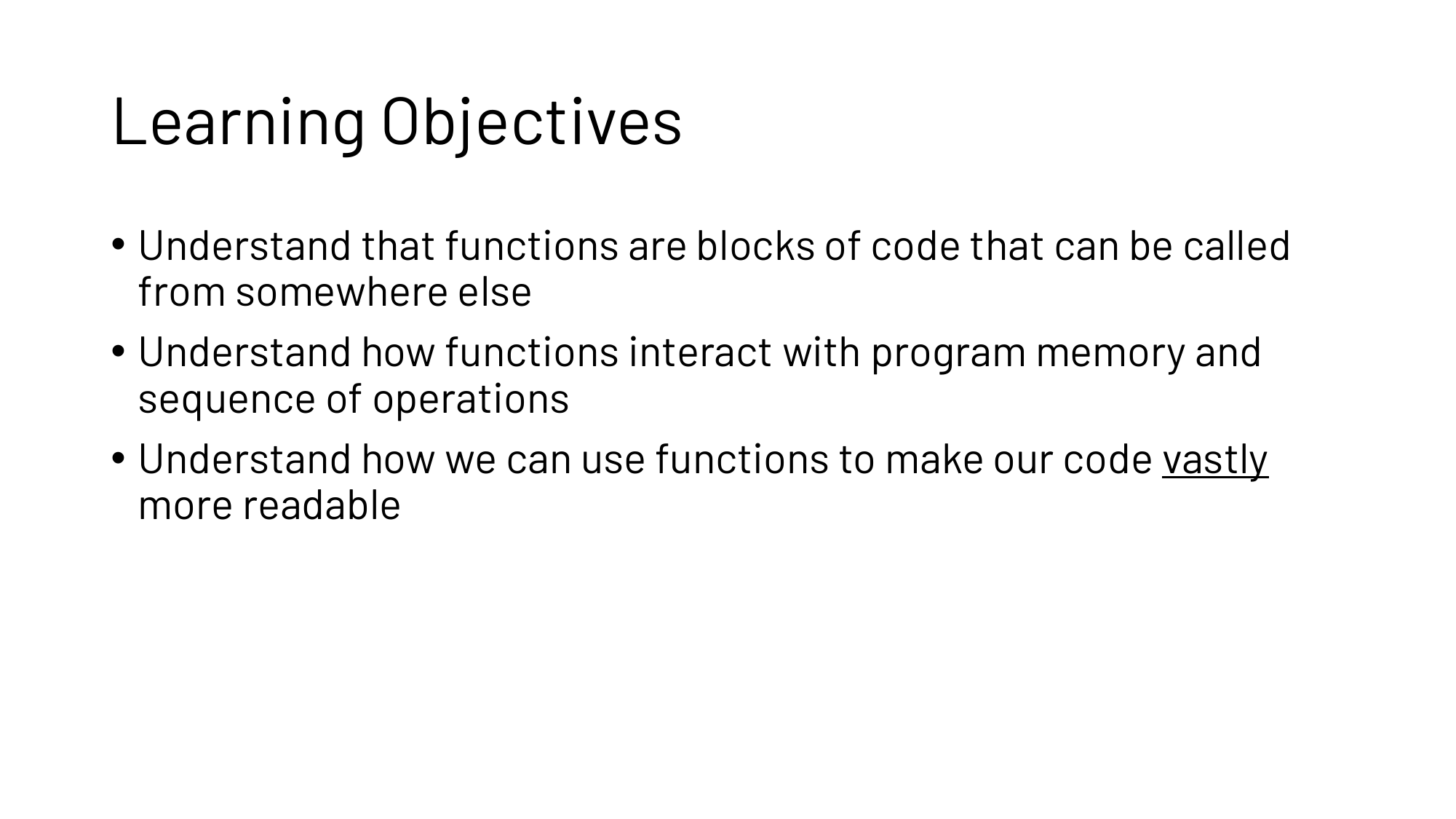

# Learning Objectives
Understand that functions are blocks of code that can be called from somewhere else
Understand how functions interact with program memory and sequence of operations
Understand how we can use functions to make our code vastly more readable